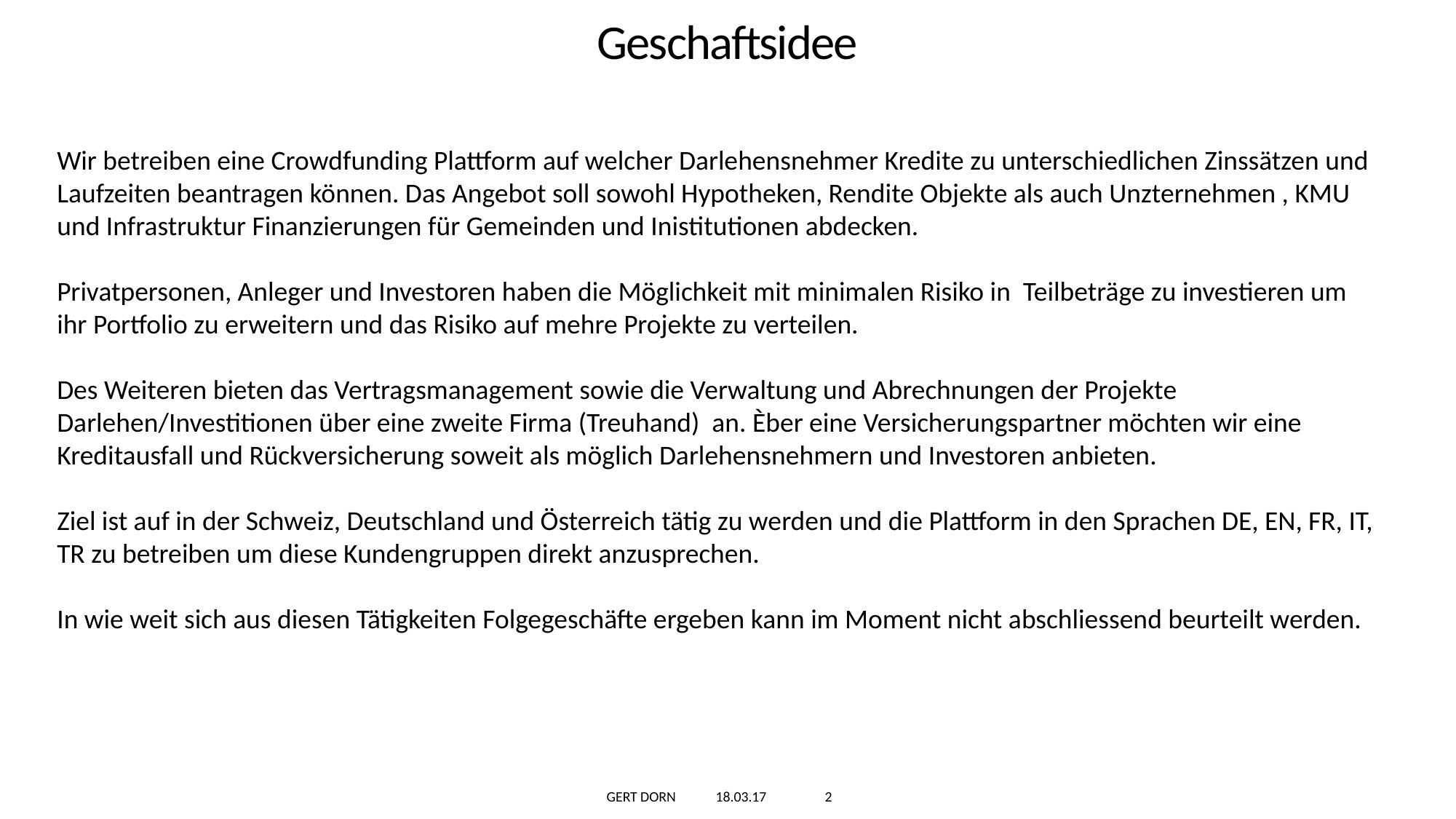

Geschaftsidee
Wir betreiben eine Crowdfunding Plattform auf welcher Darlehensnehmer Kredite zu unterschiedlichen Zinssätzen und Laufzeiten beantragen können. Das Angebot soll sowohl Hypotheken, Rendite Objekte als auch Unzternehmen , KMU und Infrastruktur Finanzierungen für Gemeinden und Inistitutionen abdecken.

Privatpersonen, Anleger und Investoren haben die Möglichkeit mit minimalen Risiko in  Teilbeträge zu investieren um ihr Portfolio zu erweitern und das Risiko auf mehre Projekte zu verteilen.

Des Weiteren bieten das Vertragsmanagement sowie die Verwaltung und Abrechnungen der Projekte Darlehen/Investitionen über eine zweite Firma (Treuhand)  an. Èber eine Versicherungspartner möchten wir eine Kreditausfall und Rückversicherung soweit als möglich Darlehensnehmern und Investoren anbieten.

Ziel ist auf in der Schweiz, Deutschland und Österreich tätig zu werden und die Plattform in den Sprachen DE, EN, FR, IT, TR zu betreiben um diese Kundengruppen direkt anzusprechen.

In wie weit sich aus diesen Tätigkeiten Folgegeschäfte ergeben kann im Moment nicht abschliessend beurteilt werden.

Gert Dorn	18.03.17	2